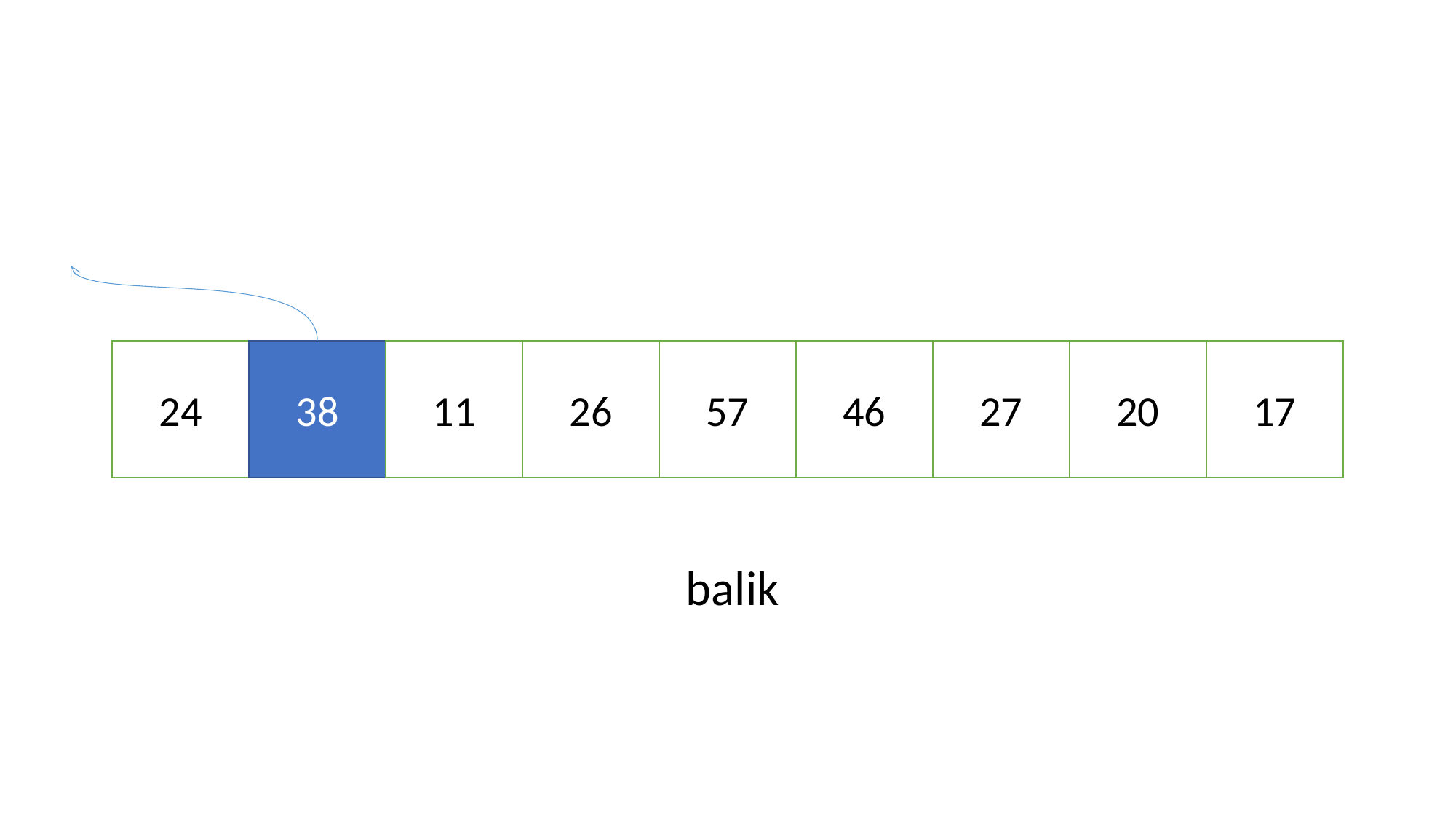

#

24
38
11
26
57
46
27
20
17
balik